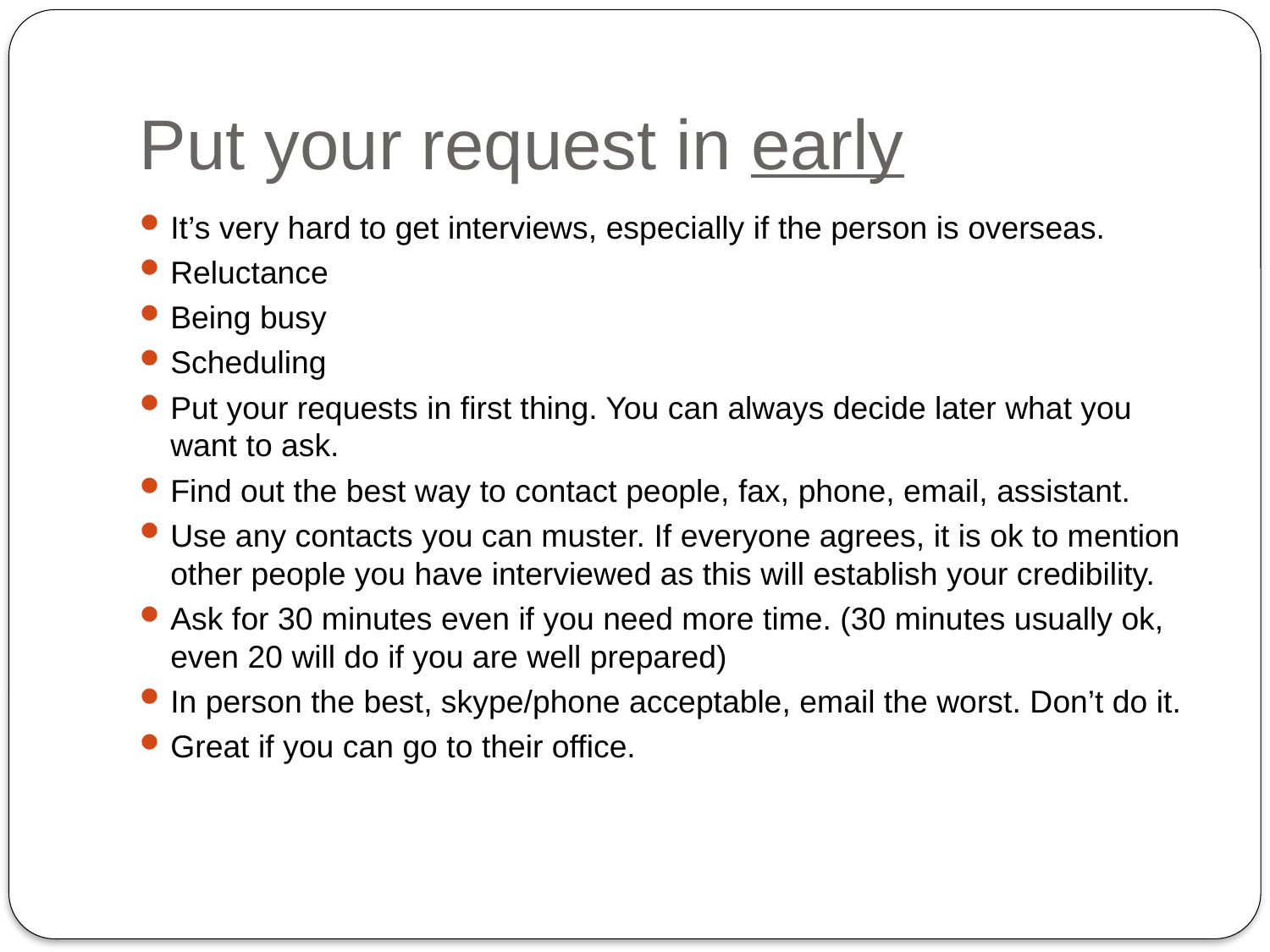

# Put your request in early
It’s very hard to get interviews, especially if the person is overseas.
Reluctance
Being busy
Scheduling
Put your requests in first thing. You can always decide later what you want to ask.
Find out the best way to contact people, fax, phone, email, assistant.
Use any contacts you can muster. If everyone agrees, it is ok to mention other people you have interviewed as this will establish your credibility.
Ask for 30 minutes even if you need more time. (30 minutes usually ok, even 20 will do if you are well prepared)
In person the best, skype/phone acceptable, email the worst. Don’t do it.
Great if you can go to their office.